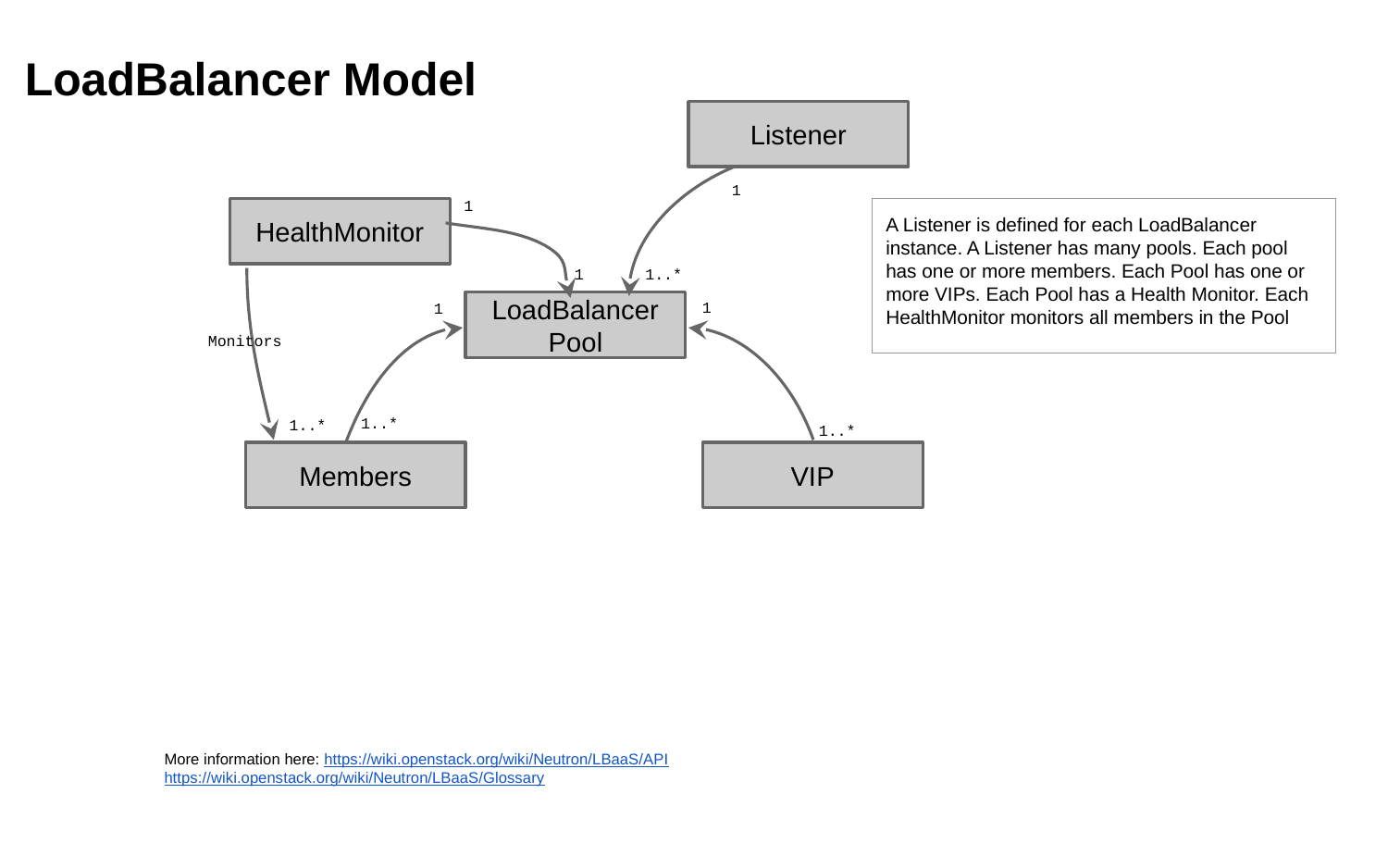

# LoadBalancer Model
Listener
1

1
A Listener is defined for each LoadBalancer instance. A Listener has many pools. Each pool has one or more members. Each Pool has one or more VIPs. Each Pool has a Health Monitor. Each HealthMonitor monitors all members in the Pool
HealthMonitor

1
1..*

1
1
LoadBalancer Pool
Monitors

1..*
1..*
1..*
Members
VIP
More information here: https://wiki.openstack.org/wiki/Neutron/LBaaS/API
https://wiki.openstack.org/wiki/Neutron/LBaaS/Glossary